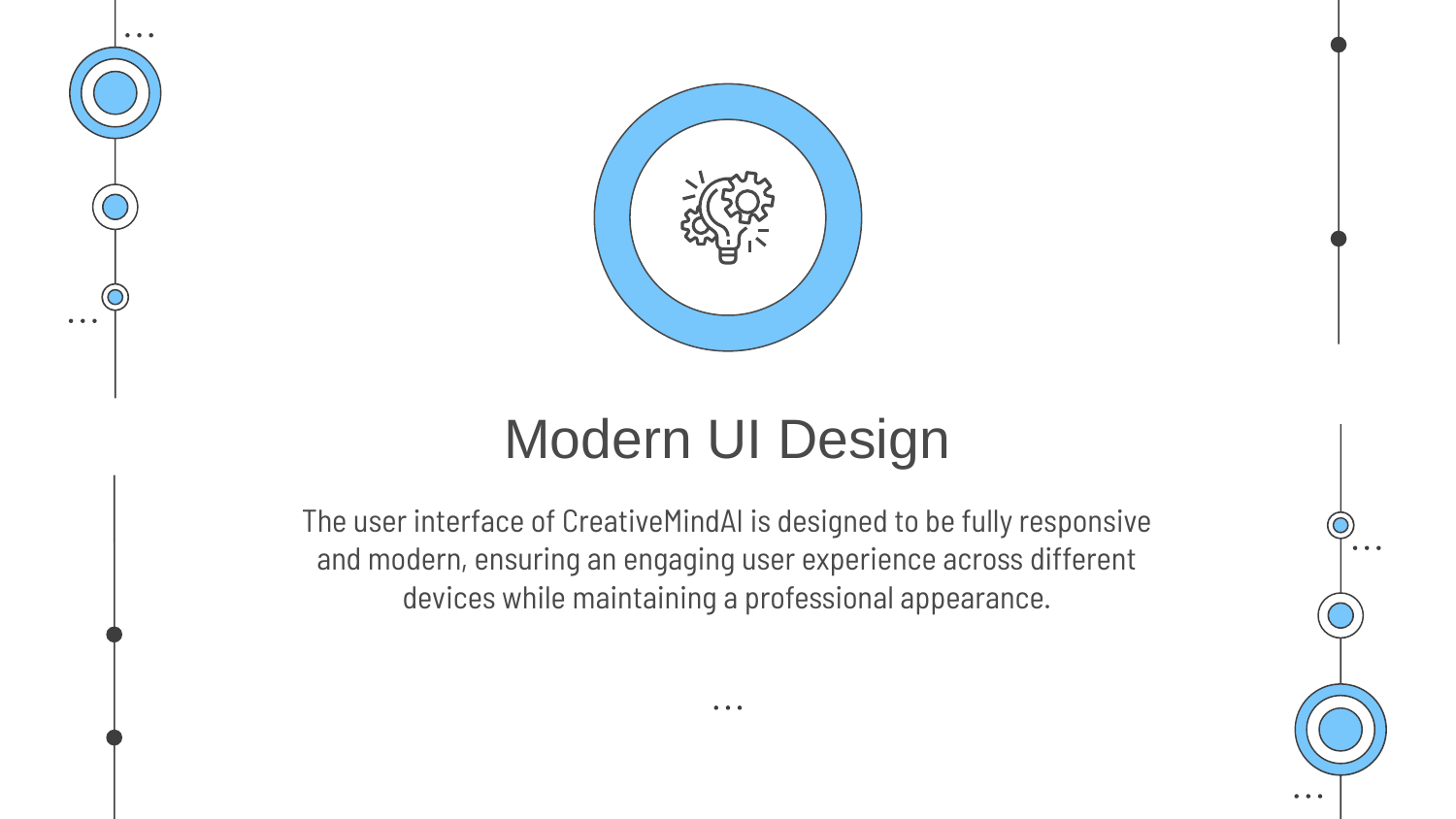

# Modern UI Design
The user interface of CreativeMindAI is designed to be fully responsive and modern, ensuring an engaging user experience across different devices while maintaining a professional appearance.